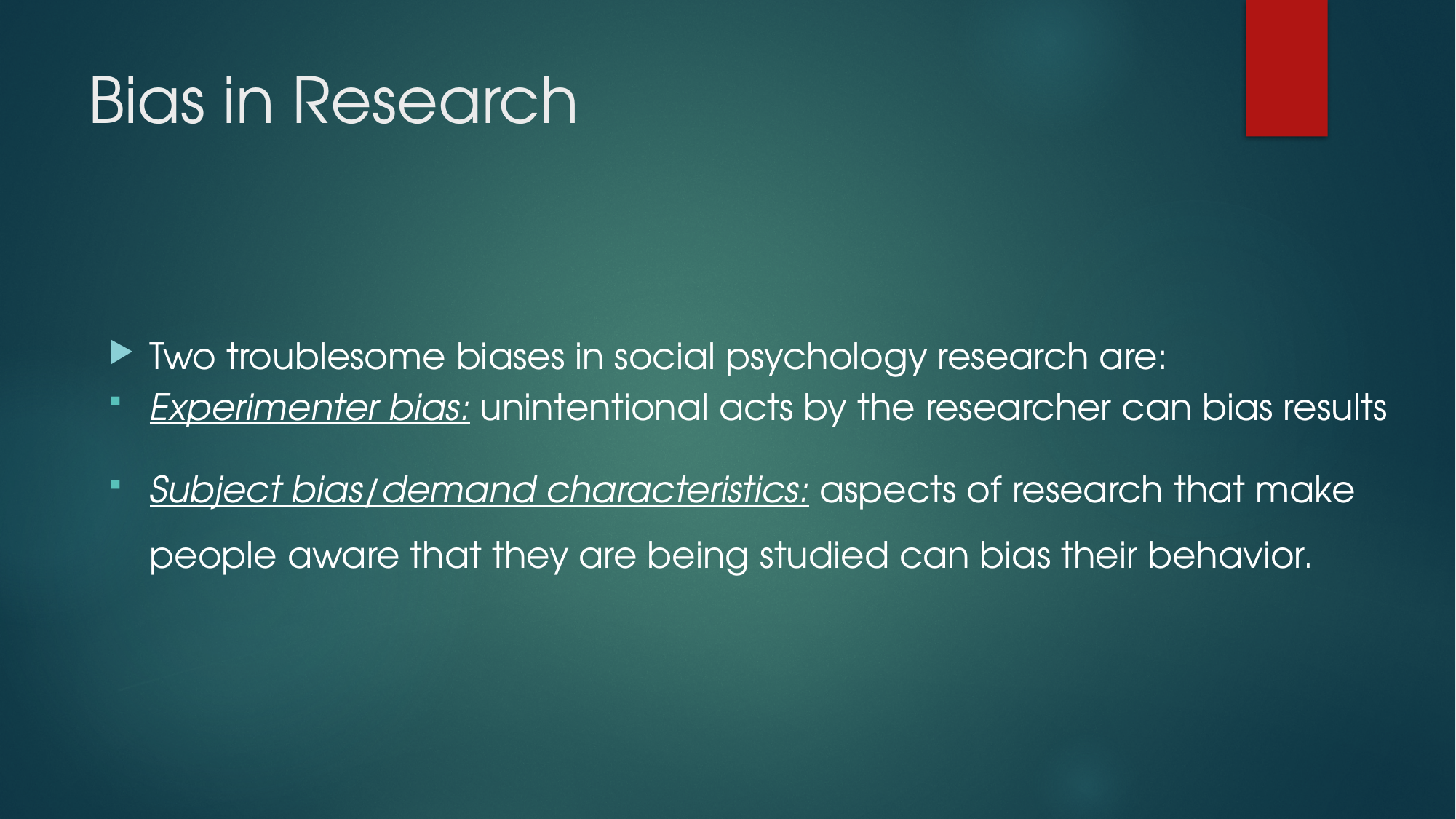

# Bias in Research
Two troublesome biases in social psychology research are:
Experimenter bias: unintentional acts by the researcher can bias results
Subject bias/demand characteristics: aspects of research that make people aware that they are being studied can bias their behavior.